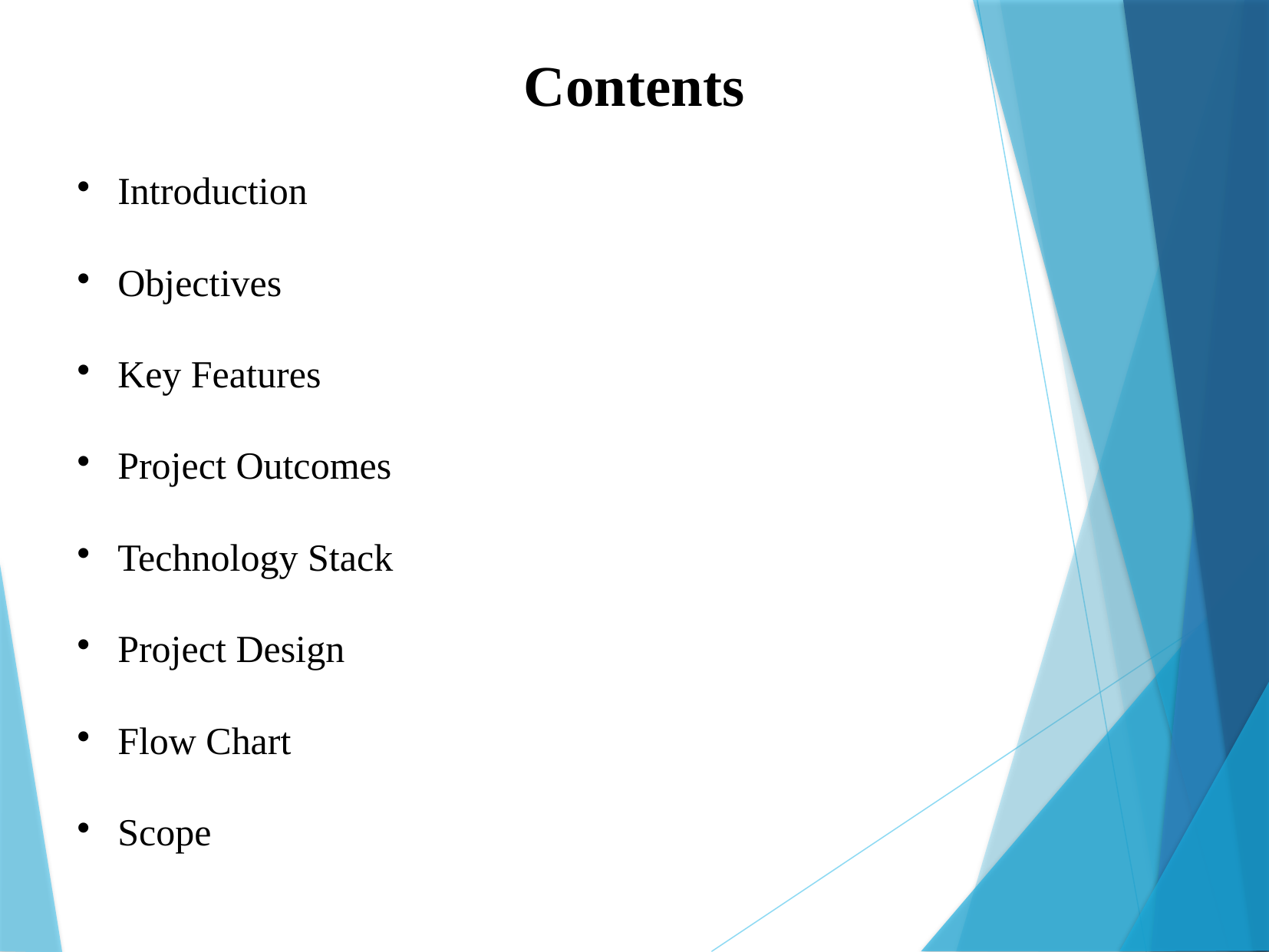

Contents
Introduction
Objectives
Key Features
Project Outcomes
Technology Stack
Project Design
Flow Chart
Scope